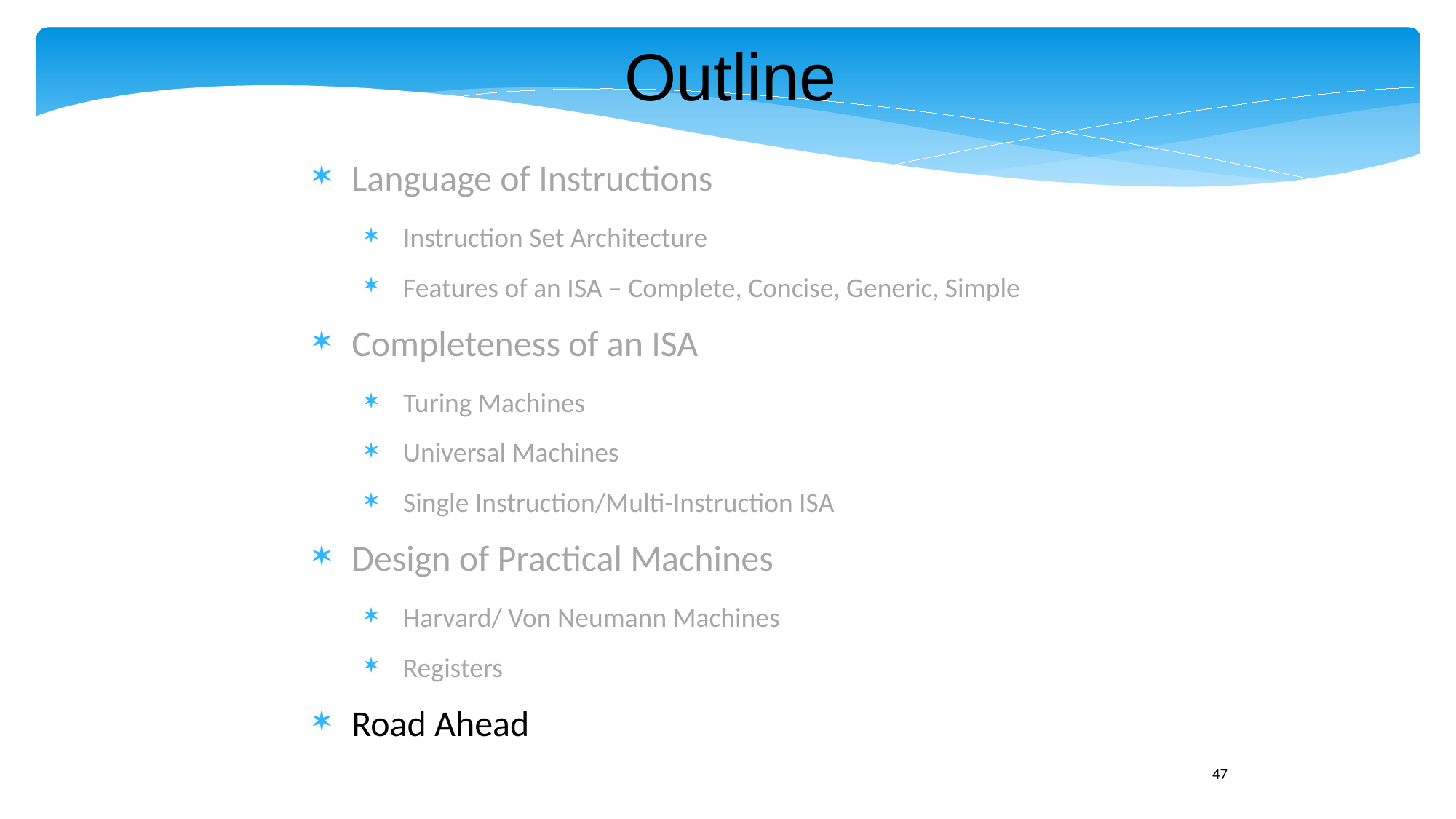

Outline
Language of Instructions
Instruction Set Architecture
Features of an ISA – Complete, Concise, Generic, Simple
Completeness of an ISA
Turing Machines
Universal Machines
Single Instruction/Multi-Instruction ISA
Design of Practical Machines
Harvard/ Von Neumann Machines
Registers
Road Ahead
47